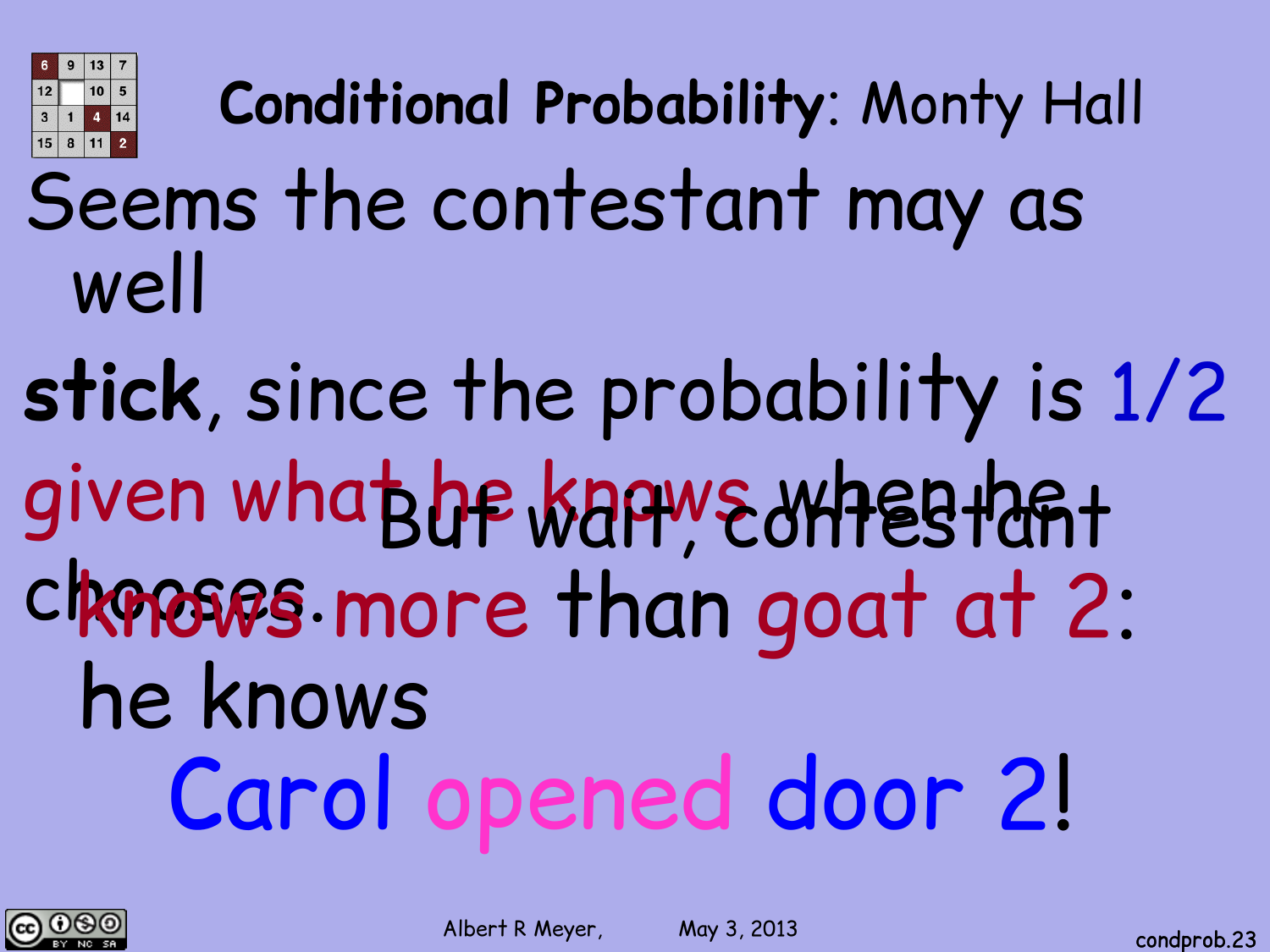

# Conditional Probability: Monty Hall
Seems the contestant may as well
stick, since the probability is 1/2
given what he knows when he
chooses.
               But wait, contestant
  knows more than goat at 2:
  he knows
     Carol opened door 2!
condprob.23
condprob.23